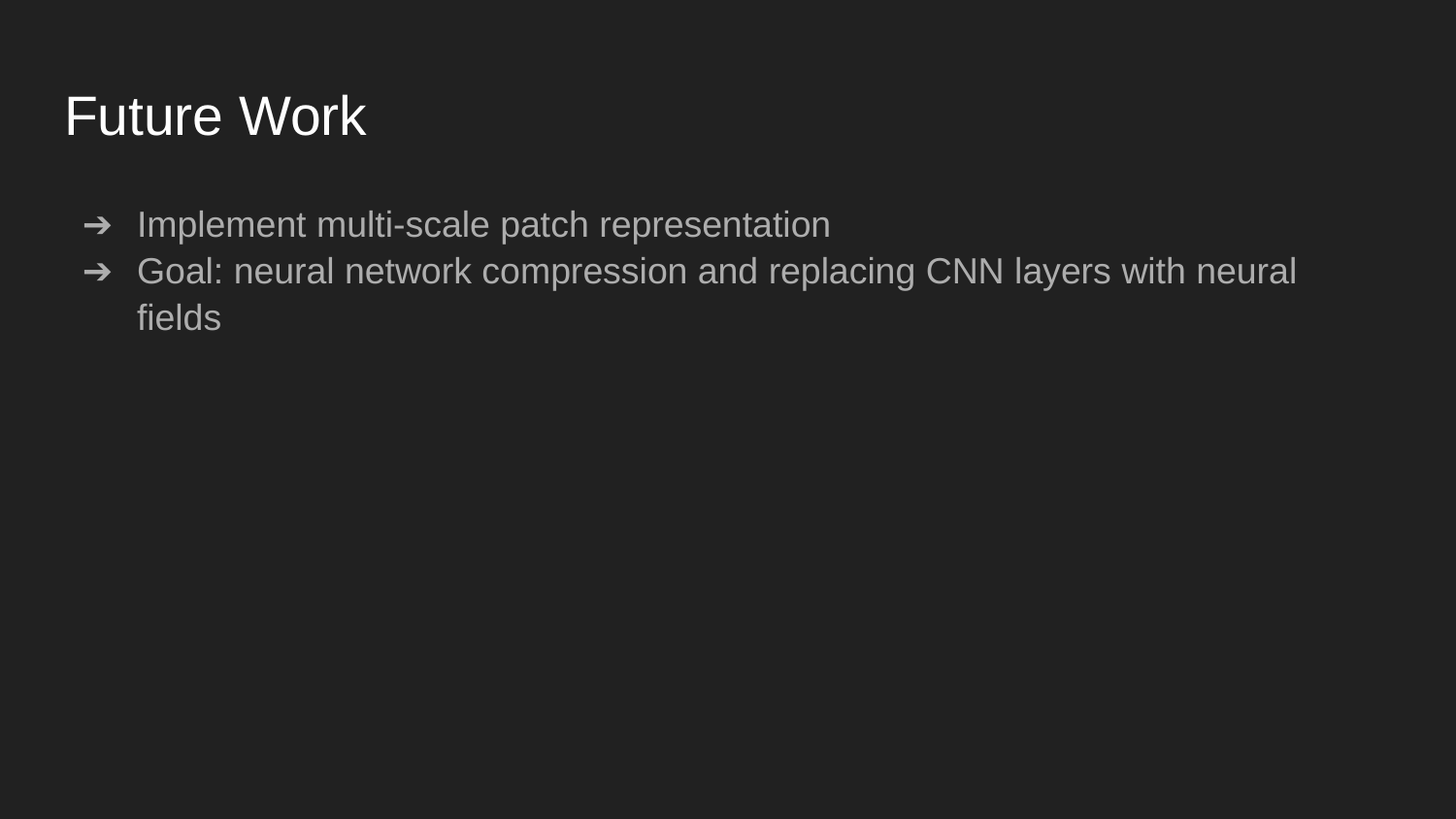

# Future Work
Implement multi-scale patch representation
Goal: neural network compression and replacing CNN layers with neural fields